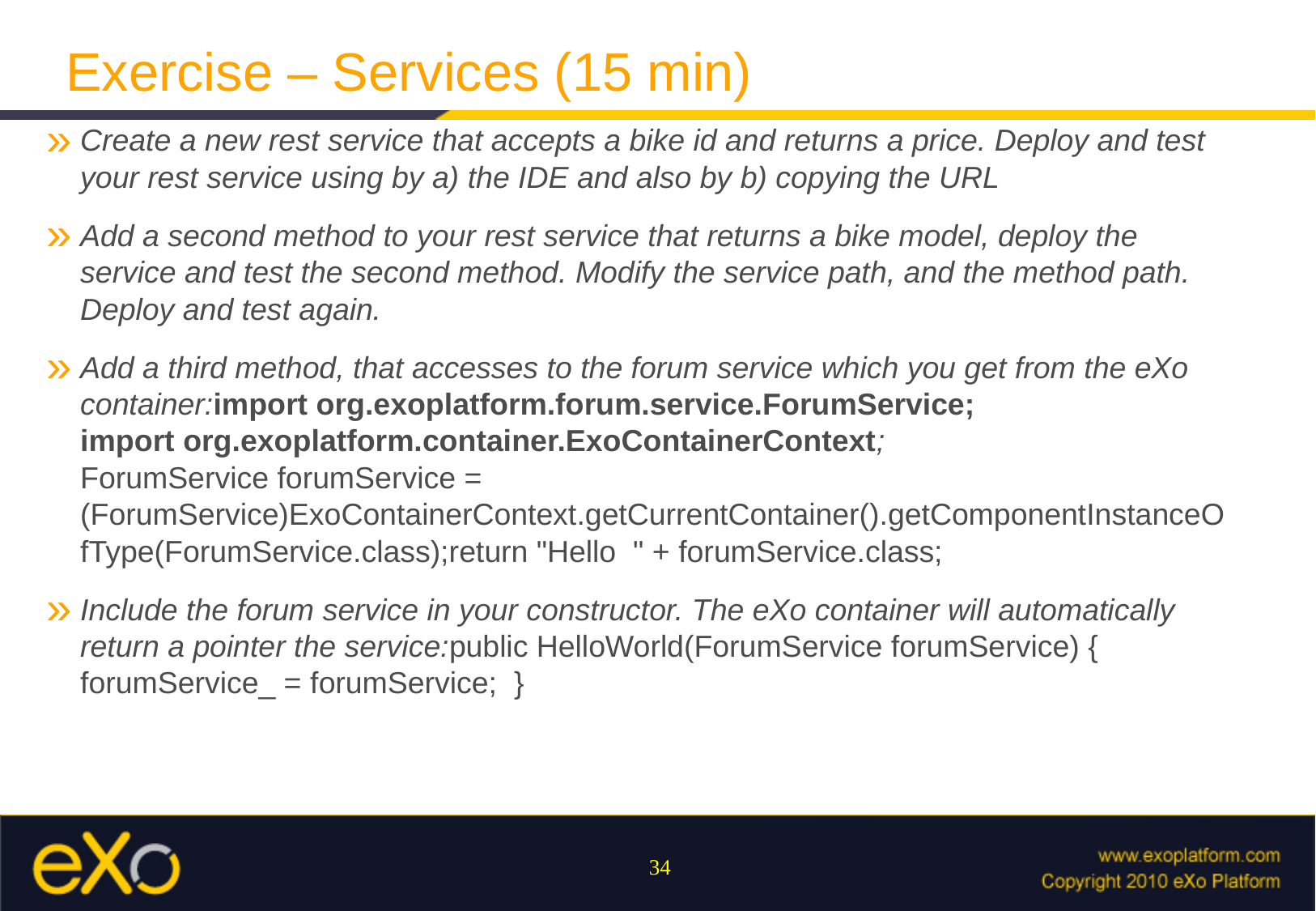

Exercise – Services (15 min)
Create a new rest service that accepts a bike id and returns a price. Deploy and test your rest service using by a) the IDE and also by b) copying the URL
Add a second method to your rest service that returns a bike model, deploy the service and test the second method. Modify the service path, and the method path. Deploy and test again.
Add a third method, that accesses to the forum service which you get from the eXo container: import org.exoplatform.forum.service.ForumService;
import org.exoplatform.container.ExoContainerContext;
ForumService forumService = (ForumService)ExoContainerContext.getCurrentContainer().getComponentInstanceOfType(ForumService.class); return "Hello  " + forumService.class;
Include the forum service in your constructor. The eXo container will automatically return a pointer the service: public HelloWorld(ForumService forumService) {   forumService_ = forumService;  }